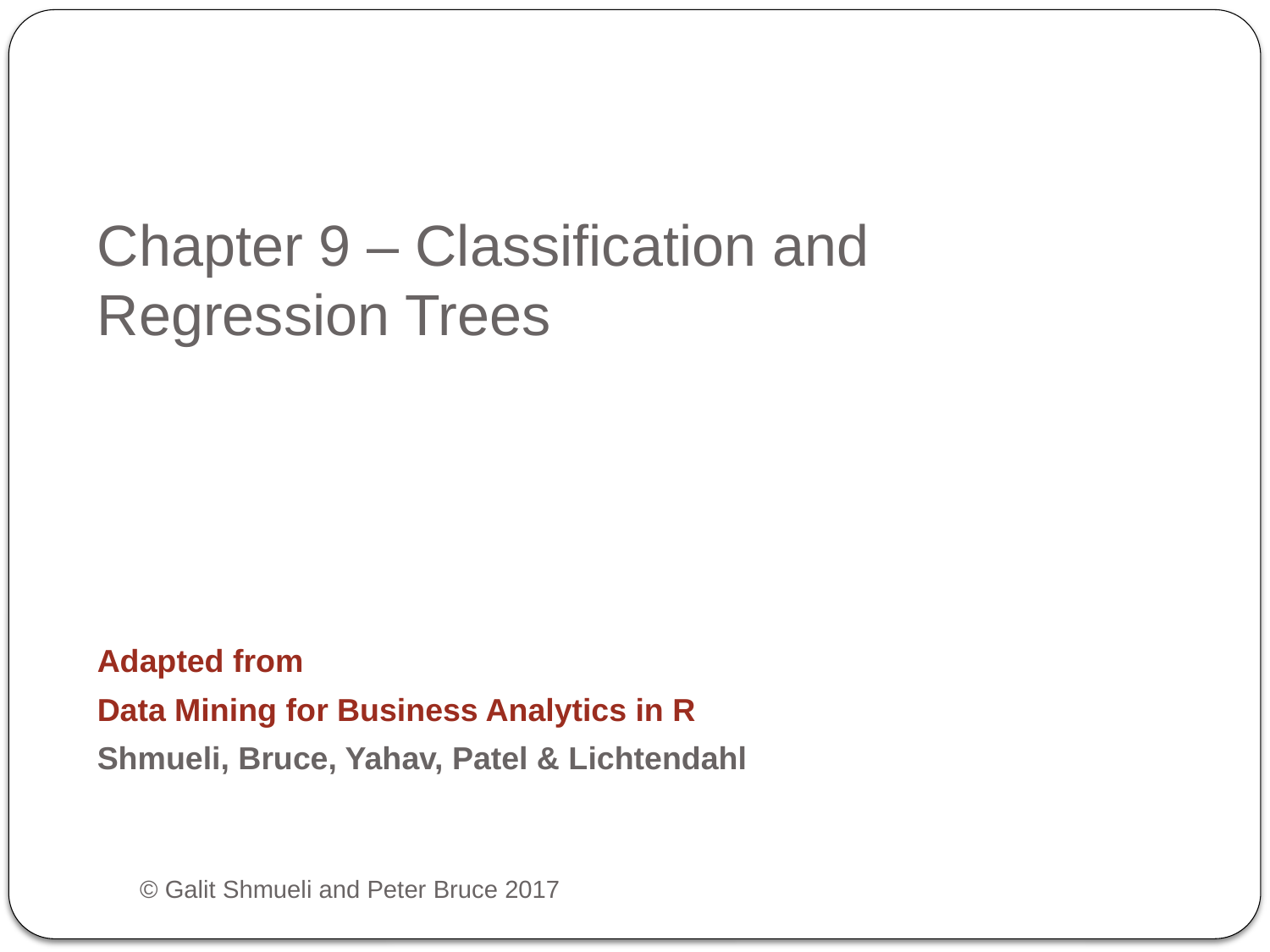

# Chapter 9 – Classification and Regression Trees
Adapted from
Data Mining for Business Analytics in R
Shmueli, Bruce, Yahav, Patel & Lichtendahl
© Galit Shmueli and Peter Bruce 2017